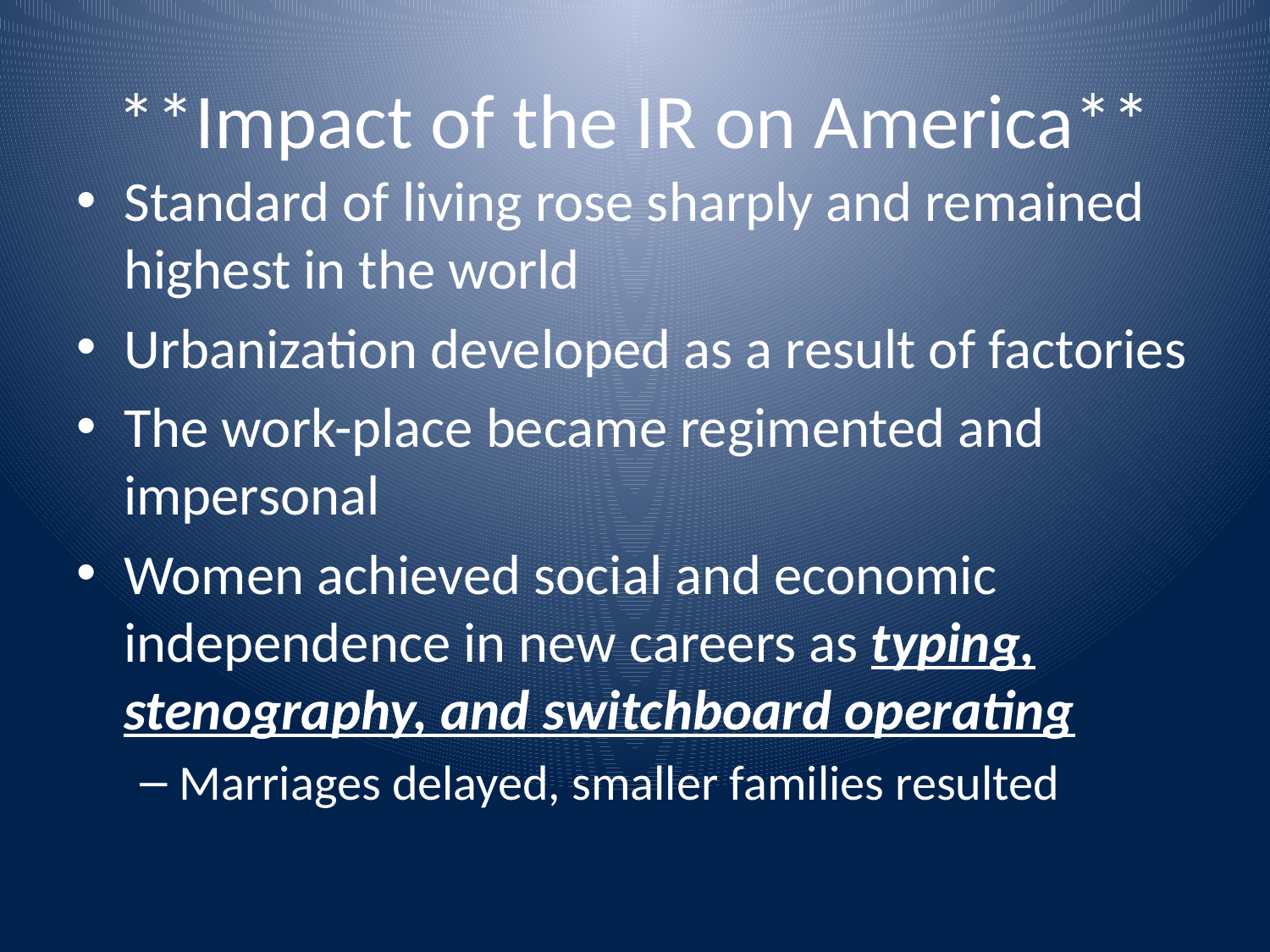

# **Impact of the IR on America**
Standard of living rose sharply and remained highest in the world
Urbanization developed as a result of factories
The work-place became regimented and impersonal
Women achieved social and economic independence in new careers as typing, stenography, and switchboard operating
Marriages delayed, smaller families resulted